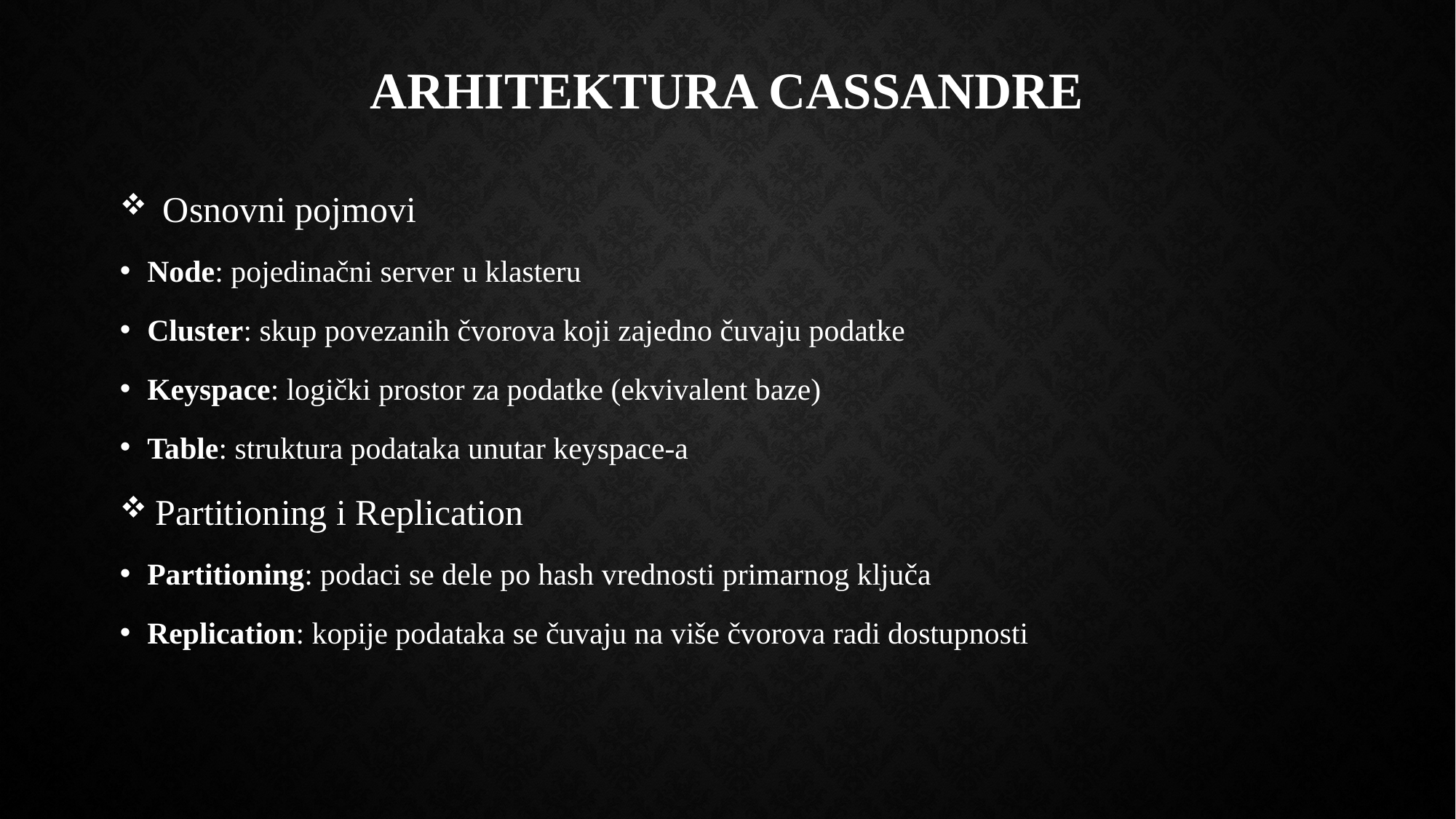

# Arhitektura Cassandre
  Osnovni pojmovi
Node: pojedinačni server u klasteru
Cluster: skup povezanih čvorova koji zajedno čuvaju podatke
Keyspace: logički prostor za podatke (ekvivalent baze)
Table: struktura podataka unutar keyspace-a
 Partitioning i Replication
Partitioning: podaci se dele po hash vrednosti primarnog ključa
Replication: kopije podataka se čuvaju na više čvorova radi dostupnosti